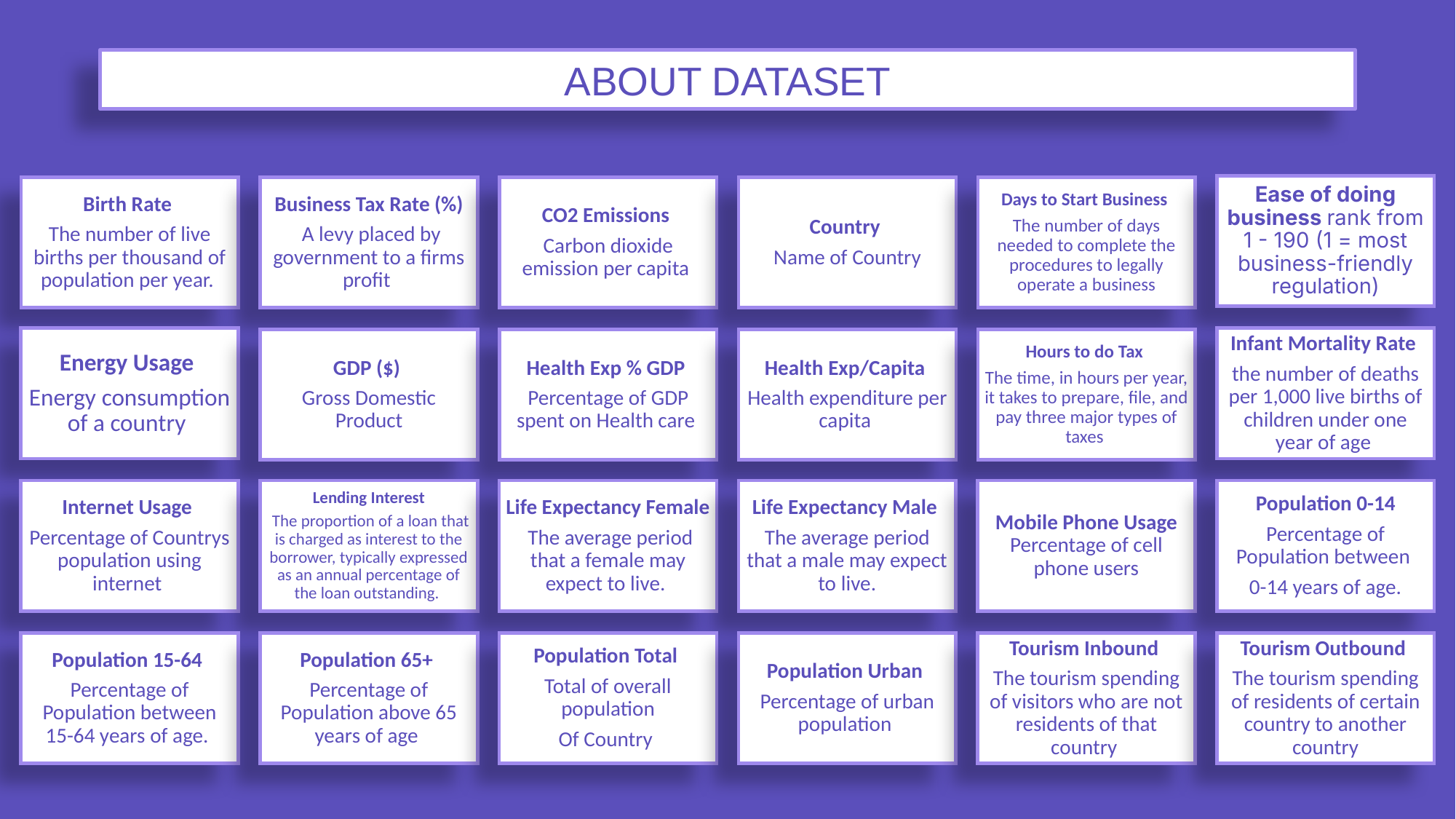

# ABOUT DATASET
Birth Rate
The number of live births per thousand of population per year.
Business Tax Rate (%)
 A levy placed by government to a firms profit
CO2 Emissions
Carbon dioxide emission per capita
Country
Name of Country
Days to Start Business
The number of days needed to complete the procedures to legally operate a business
Ease of doing business rank from 1 - 190 (1 = most business-friendly regulation)
Energy Usage
Energy consumption of a country
GDP ($)
Gross Domestic Product
Health Exp % GDP
Percentage of GDP spent on Health care
Health Exp/Capita
Health expenditure per capita
Hours to do Tax
The time, in hours per year, it takes to prepare, file, and pay three major types of taxes
Infant Mortality Rate
the number of deaths per 1,000 live births of children under one year of age
Internet Usage
Percentage of Countrys population using internet
Lending Interest
 The proportion of a loan that is charged as interest to the borrower, typically expressed as an annual percentage of the loan outstanding.
Life Expectancy Female
 The average period that a female may expect to live.
Life Expectancy Male
The average period that a male may expect to live.
Mobile Phone Usage Percentage of cell phone users
Population 0-14
Percentage of Population between
0-14 years of age.
Population 15-64
Percentage of Population between 15-64 years of age.
Population 65+
Percentage of Population above 65 years of age
Population Total
Total of overall population
Of Country
Population Urban
Percentage of urban population
Tourism Inbound
The tourism spending of visitors who are not residents of that country
Tourism Outbound
The tourism spending of residents of certain country to another country